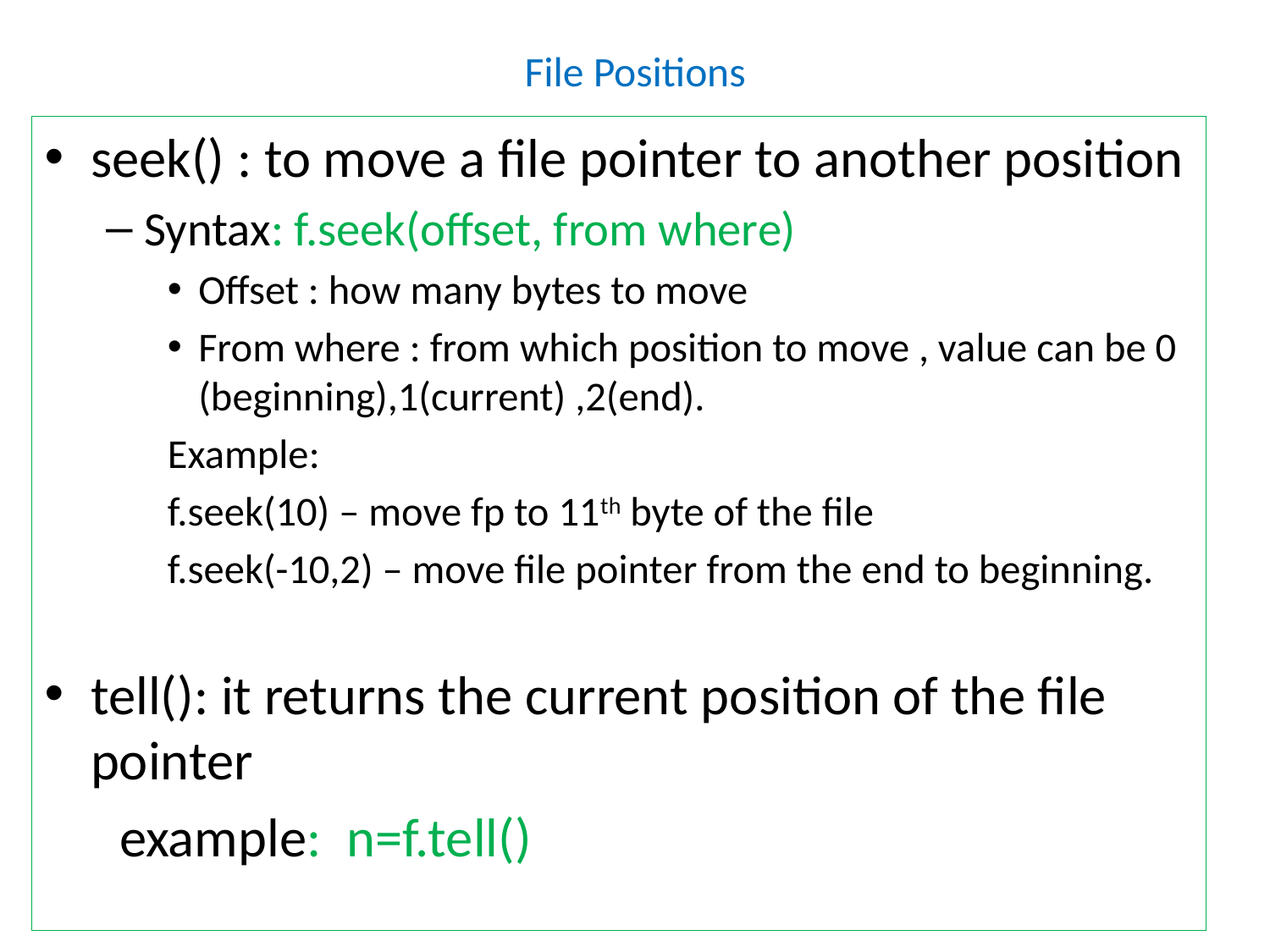

# File Positions
seek() : to move a file pointer to another position
Syntax: f.seek(offset, from where)
Offset : how many bytes to move
From where : from which position to move , value can be 0 (beginning),1(current) ,2(end).
Example:
f.seek(10) – move fp to 11th byte of the file
f.seek(-10,2) – move file pointer from the end to beginning.

tell(): it returns the current position of the file pointer
      example:  n=f.tell()